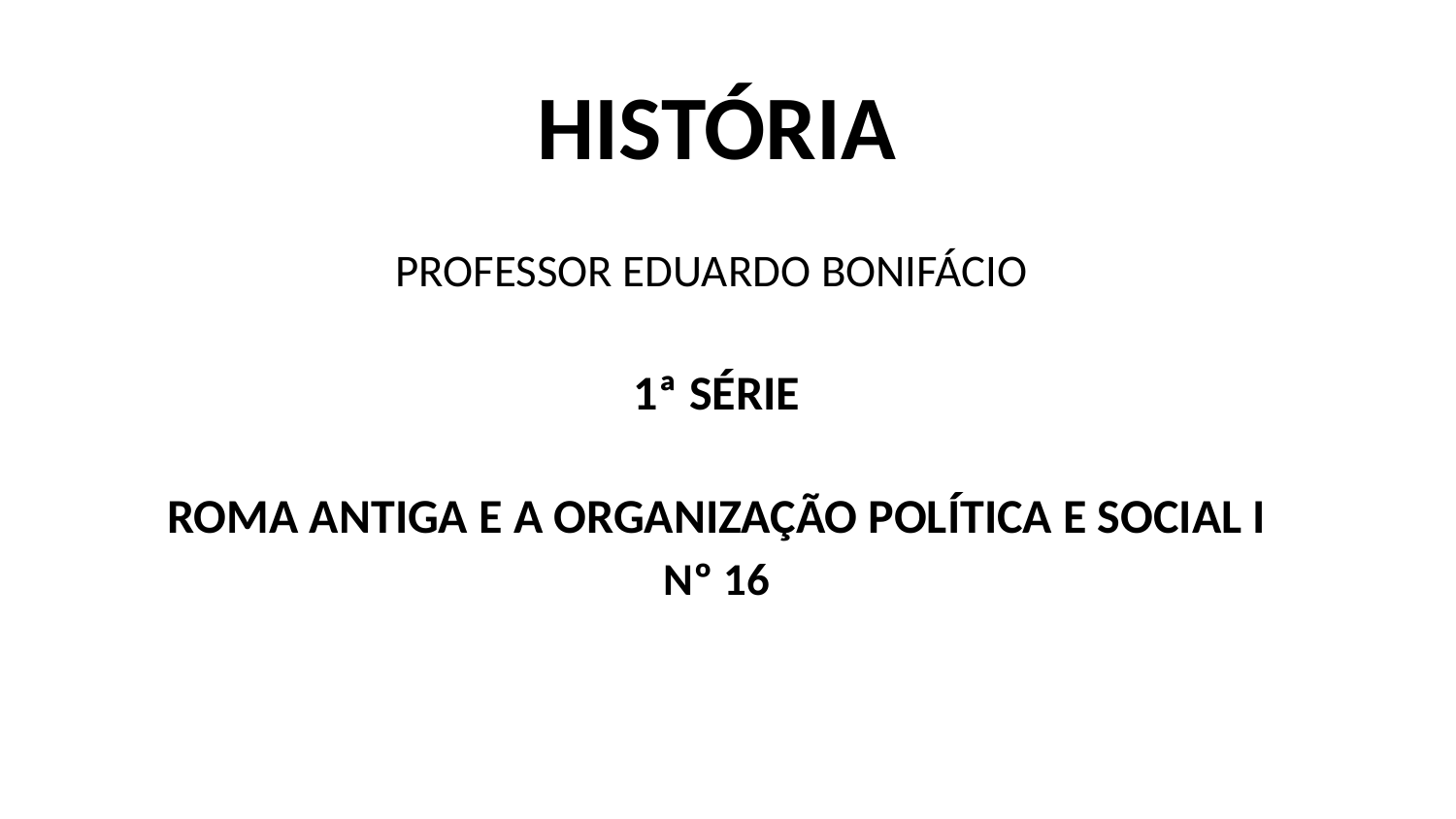

HISTÓRIA

PROFESSOR EDUARDO BONIFÁCIO

1ª SÉRIE

ROMA ANTIGA E A ORGANIZAÇÃO POLÍTICA E SOCIAL I
Nº 16